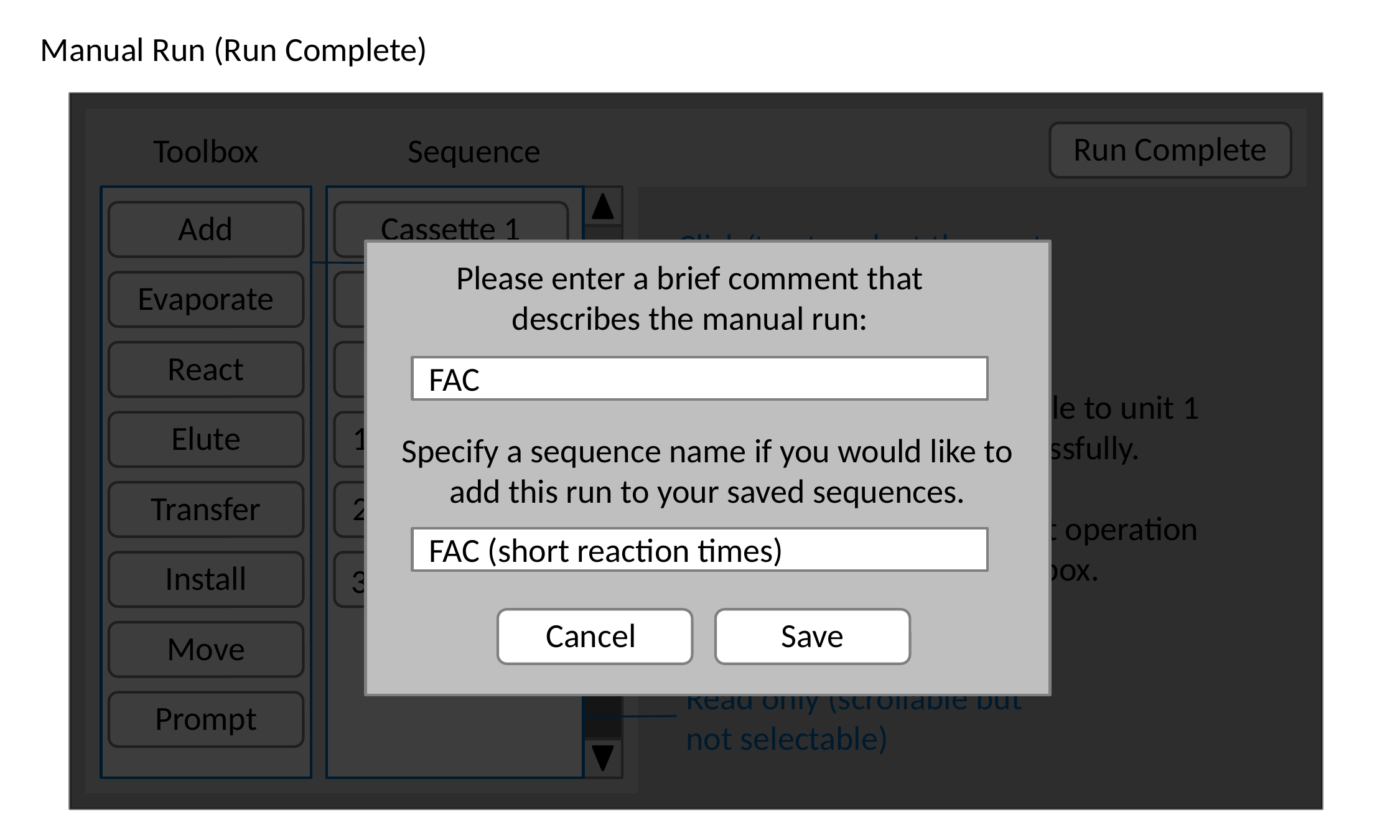

Manual Run (Run Complete)

Run Complete
Toolbox
Sequence

Cassette 1

Cassette 2

Cassette 3

1. Add

2. Evaporate
3. React

Add
Click/tap to select the next unit operation

Please enter a brief comment that describes the manual run:

Evaporate

React
FAC

Addition of acetonitrile to unit 1 completed successfully.

Please select the next operation from the toolbox.

Elute
Specify a sequence name if you would like to add this run to your saved sequences.

Transfer
FAC (short reaction times)

Install

3. Add

Cancel

Save

Move
Read only (scrollable but not selectable)

Prompt